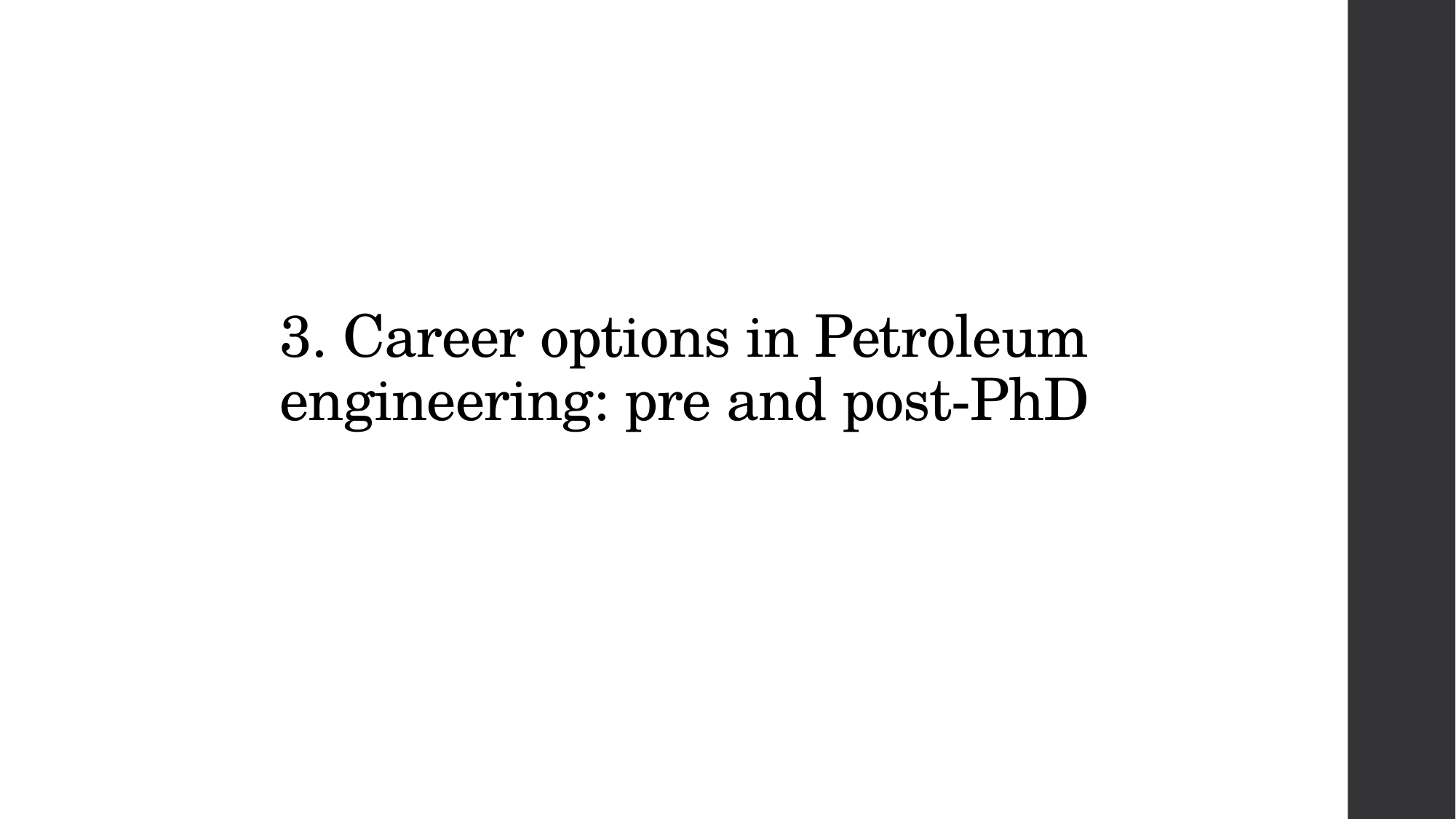

# 3. Career options in Petroleum engineering: pre and post-PhD